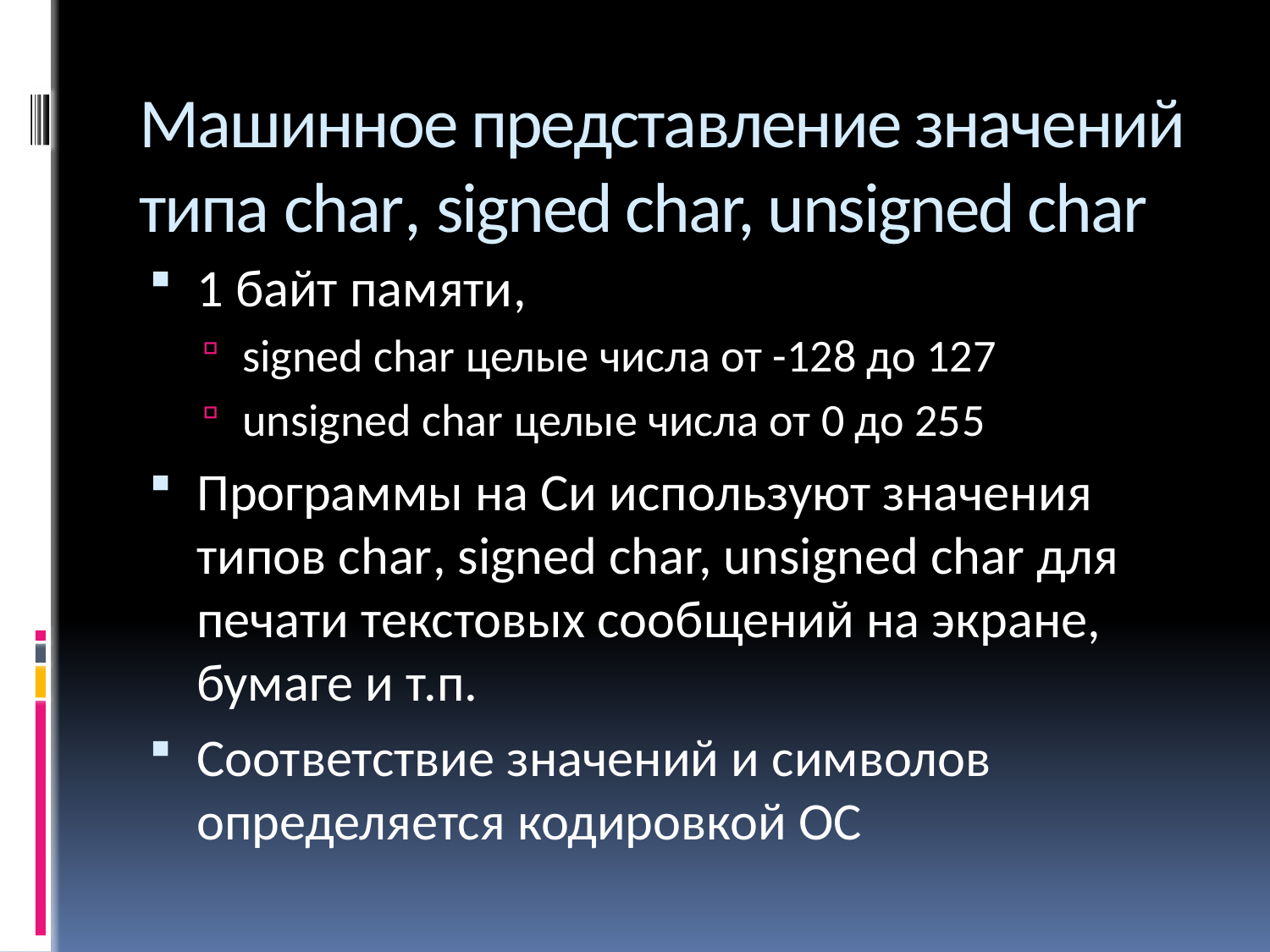

# Машинное представление значений типа char, signed char, unsigned char
1 байт памяти,
signed char целые числа от -128 до 127
unsigned char целые числа от 0 до 255
Программы на Си используют значения типов char, signed char, unsigned char для печати текстовых сообщений на экране, бумаге и т.п.
Соответствие значений и символов определяется кодировкой ОС